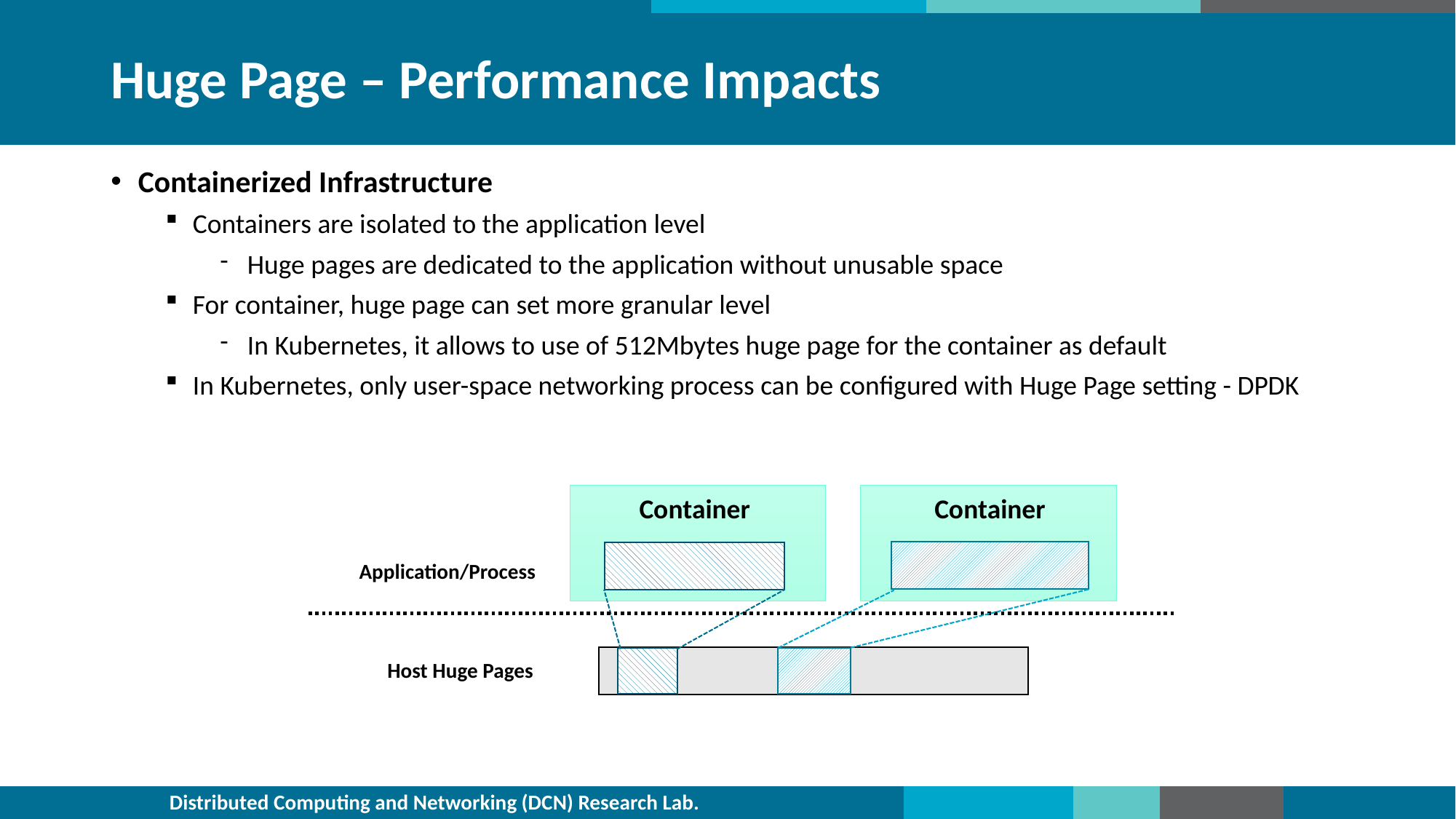

# Huge Page – Performance Impacts
Containerized Infrastructure
Containers are isolated to the application level
Huge pages are dedicated to the application without unusable space
For container, huge page can set more granular level
In Kubernetes, it allows to use of 512Mbytes huge page for the container as default
In Kubernetes, only user-space networking process can be configured with Huge Page setting - DPDK

Container
Container

Application/Process

Host Huge Pages